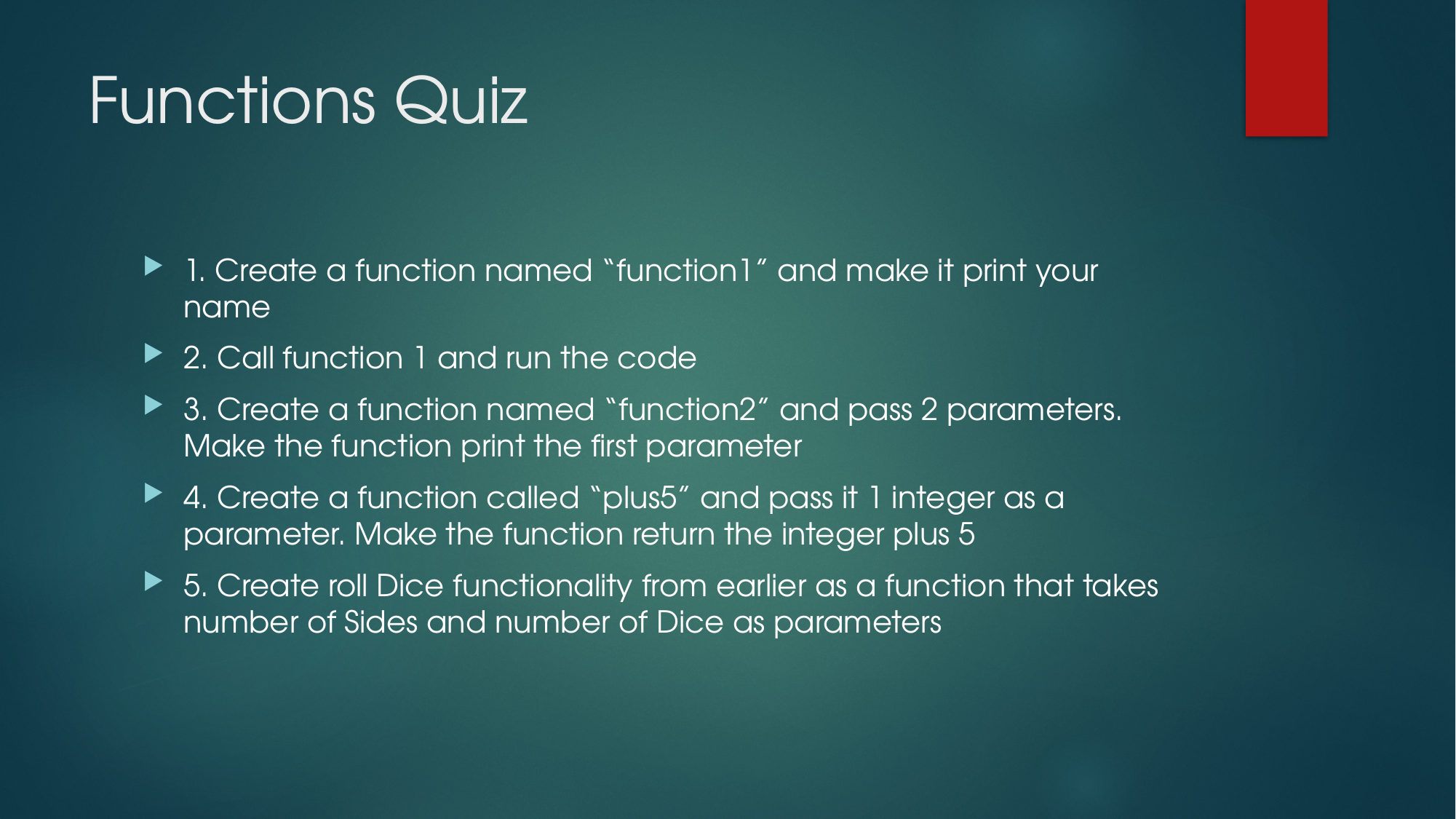

# Functions Quiz
1. Create a function named “function1” and make it print your name
2. Call function 1 and run the code
3. Create a function named “function2” and pass 2 parameters. Make the function print the first parameter
4. Create a function called “plus5” and pass it 1 integer as a parameter. Make the function return the integer plus 5
5. Create roll Dice functionality from earlier as a function that takes number of Sides and number of Dice as parameters